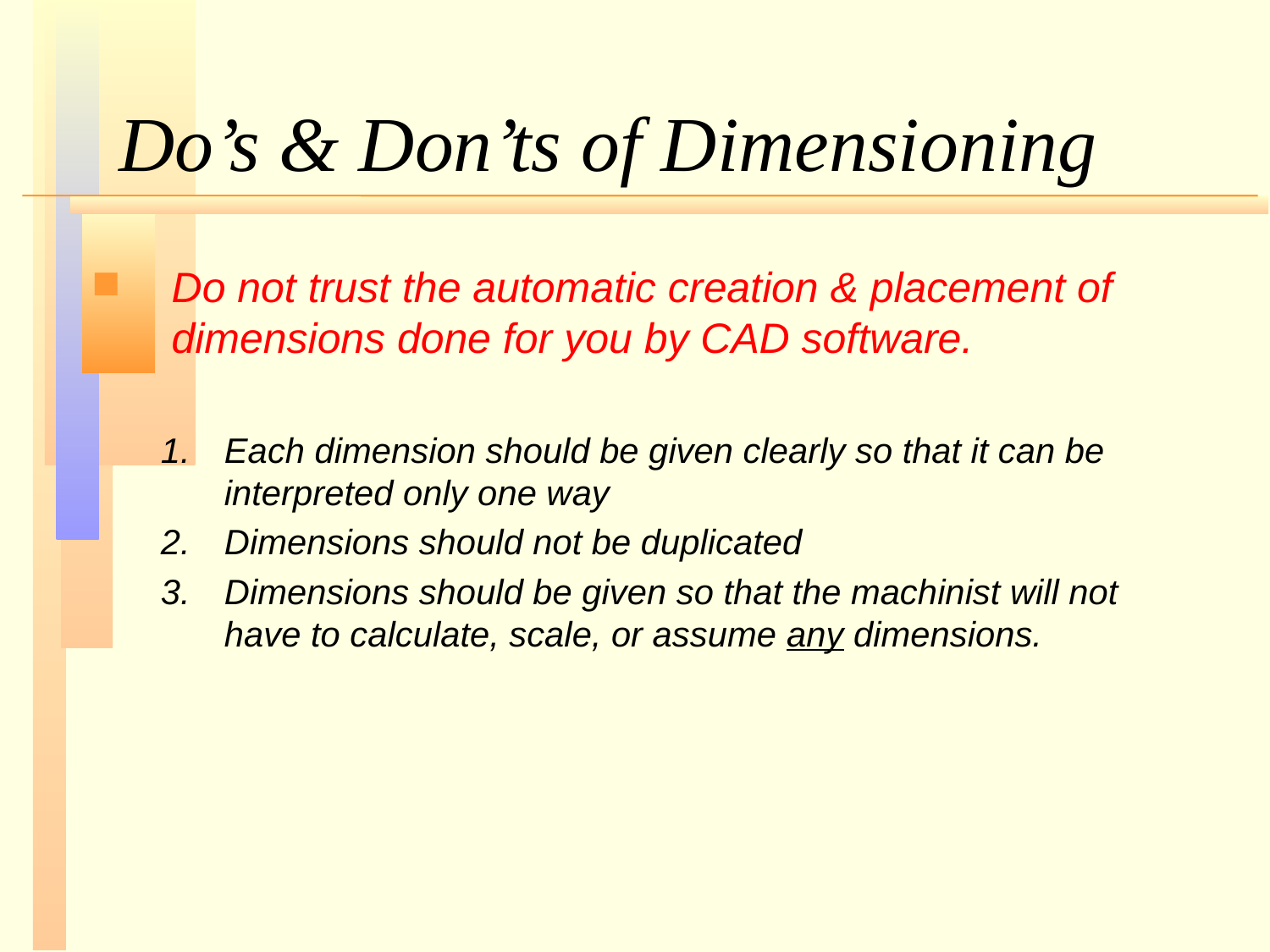

# Do’s & Don’ts of Dimensioning
Do not trust the automatic creation & placement of dimensions done for you by CAD software.

Each dimension should be given clearly so that it can be interpreted only one way
Dimensions should not be duplicated
Dimensions should be given so that the machinist will not have to calculate, scale, or assume any dimensions.